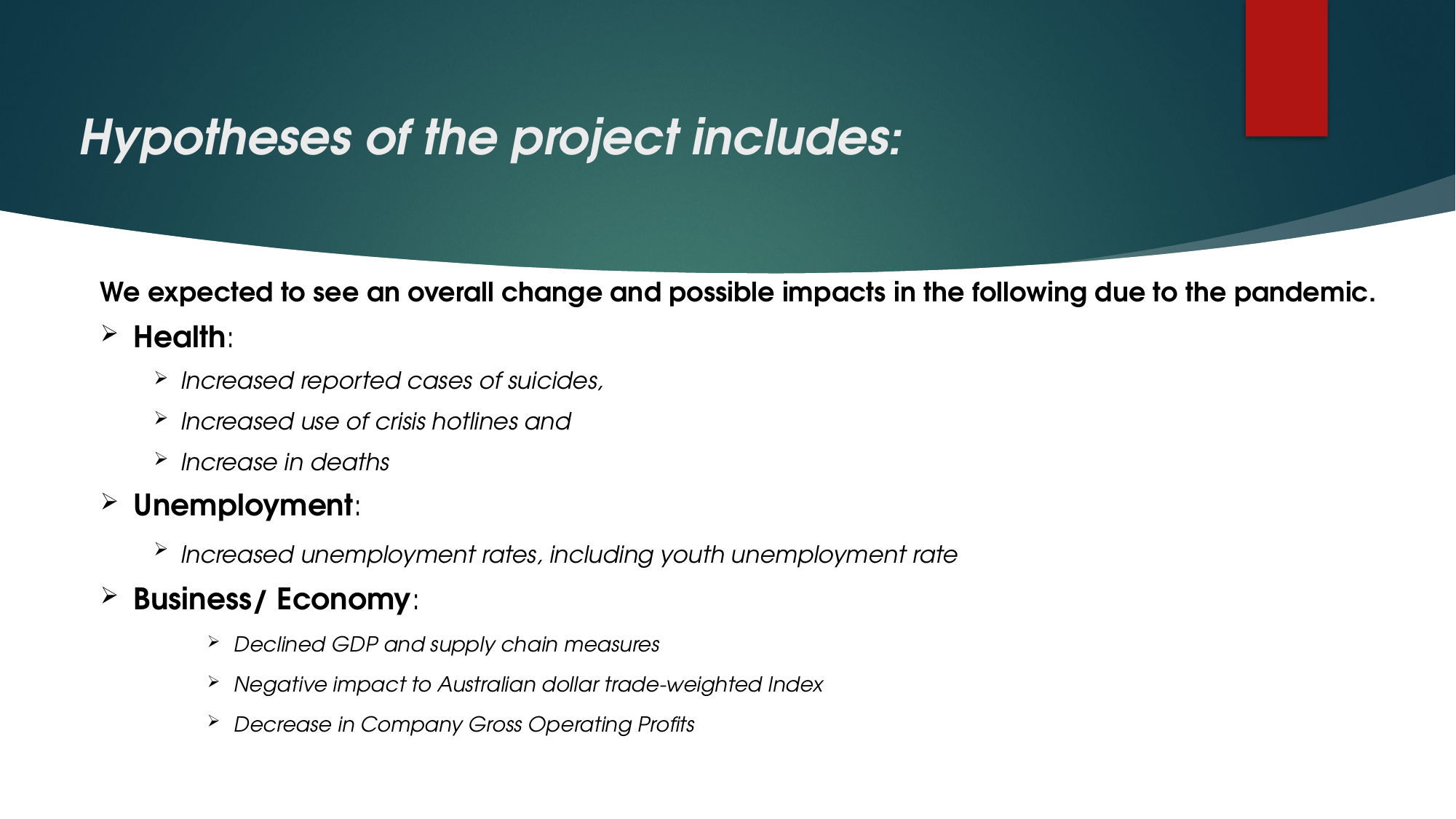

# Hypotheses of the project includes:

We expected to see an overall change and possible impacts in the following due to the pandemic.
Health:
Increased reported cases of suicides,
Increased use of crisis hotlines and
Increase in deaths
Unemployment:
Increased unemployment rates, including youth unemployment rate
Business/ Economy:
Declined GDP and supply chain measures
Negative impact to Australian dollar trade-weighted Index
Decrease in Company Gross Operating Profits